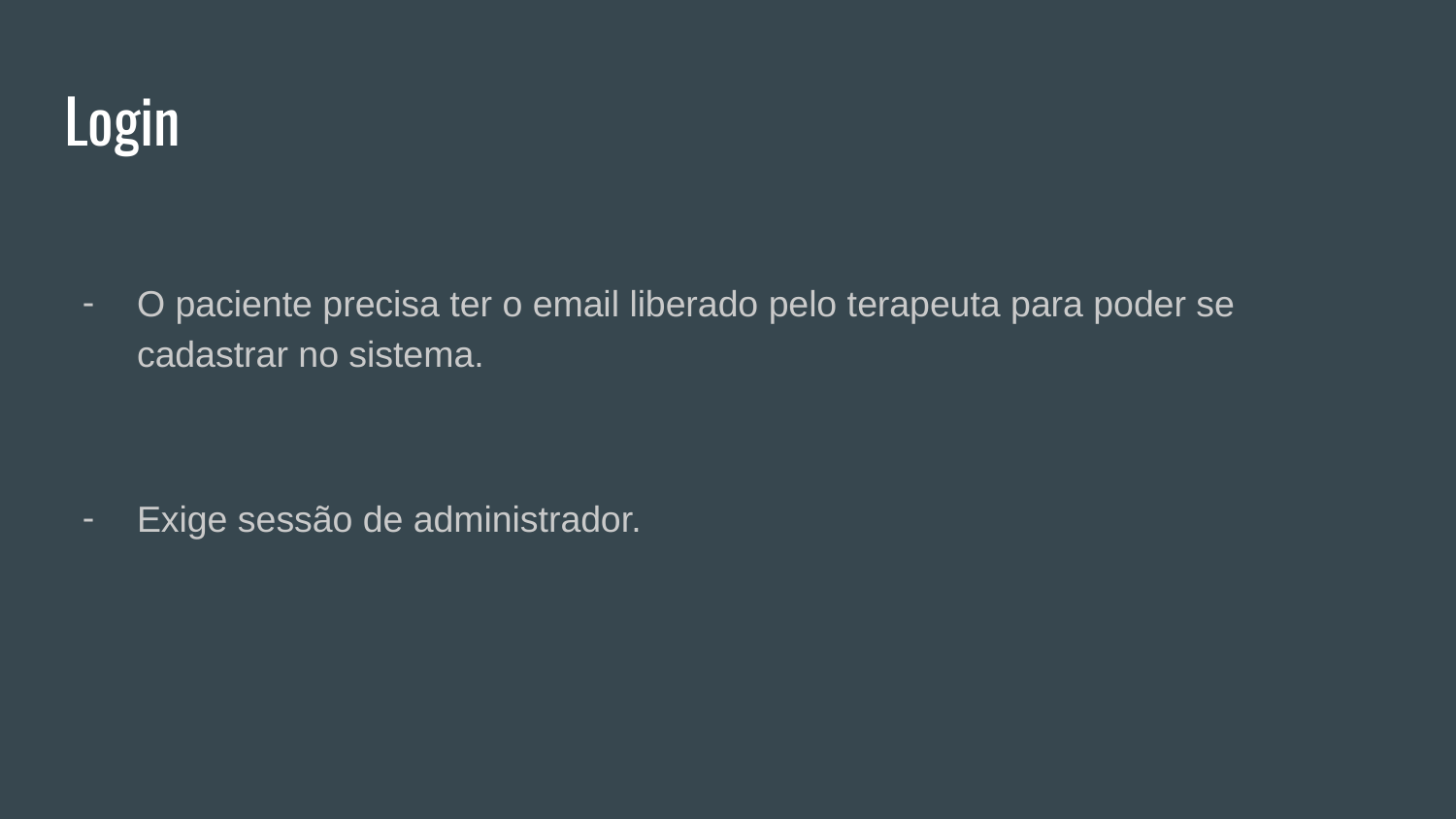

# Login

O paciente precisa ter o email liberado pelo terapeuta para poder se cadastrar no sistema.

Exige sessão de administrador.